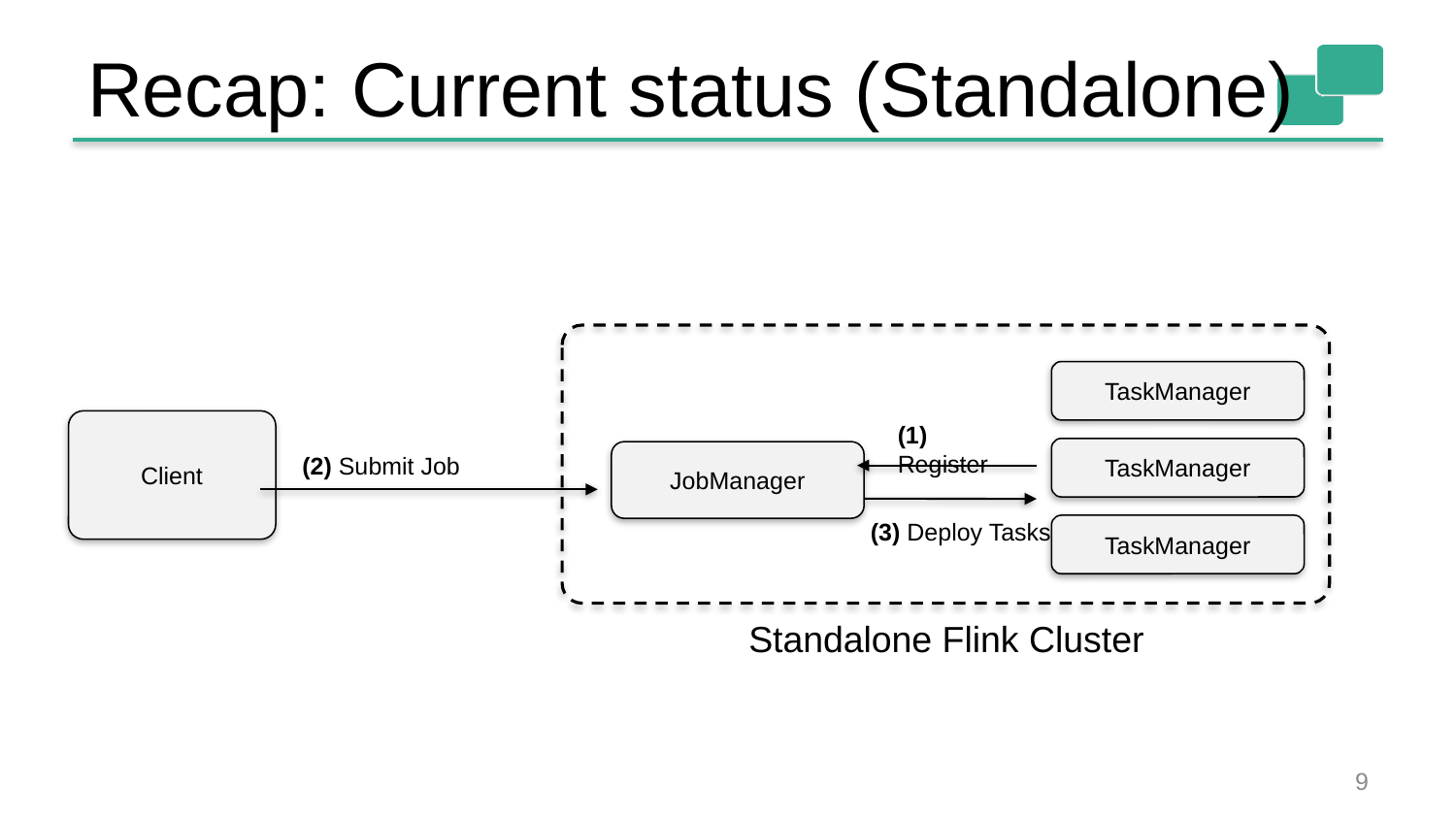

# Recap: Current status (Standalone)

TaskManager
Client
(1) Register
TaskManager
JobManager
(2) Submit Job
(3) Deploy Tasks
TaskManager
Standalone Flink Cluster
9